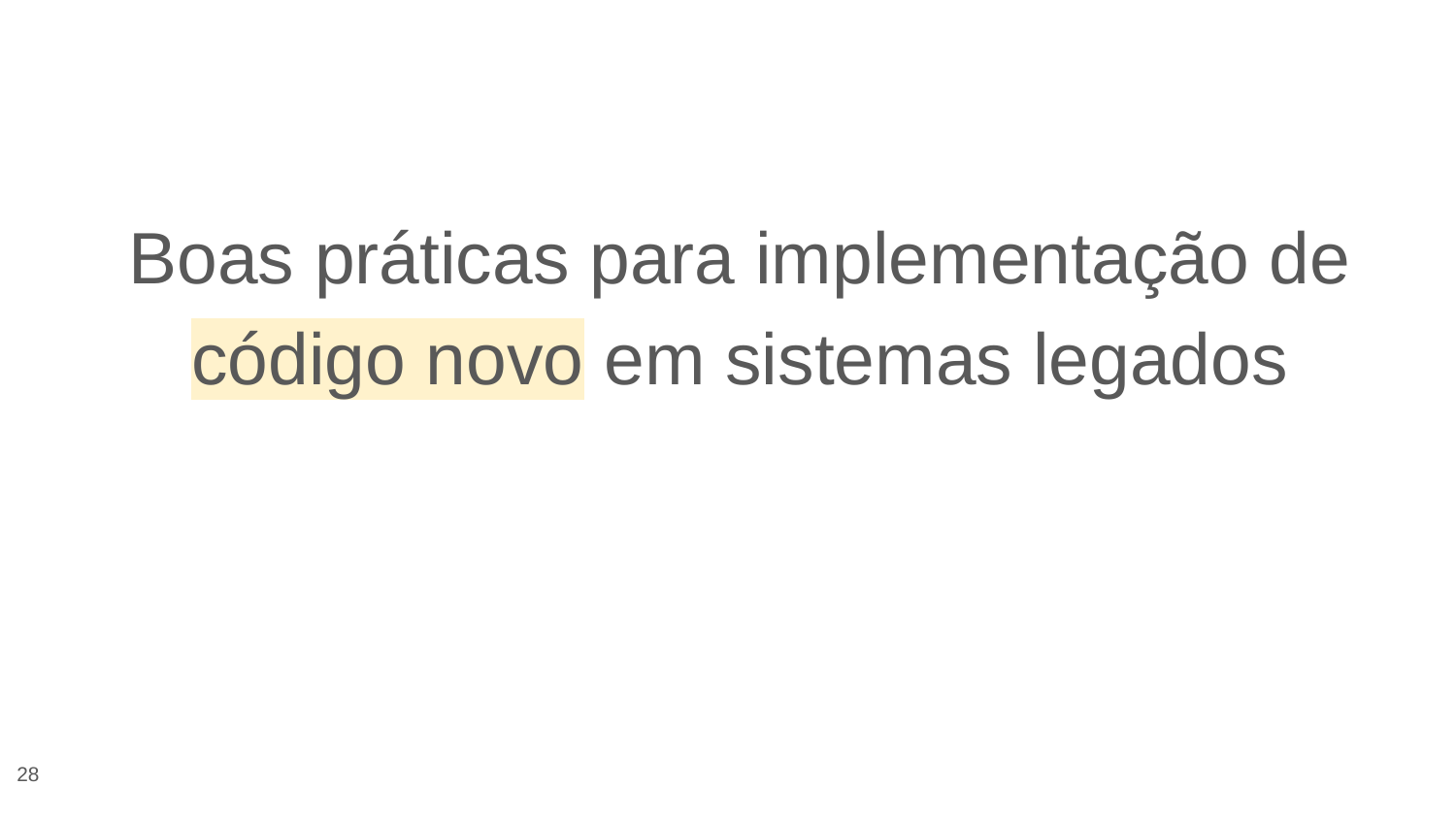

Boas práticas para implementação de código novo em sistemas legados
28